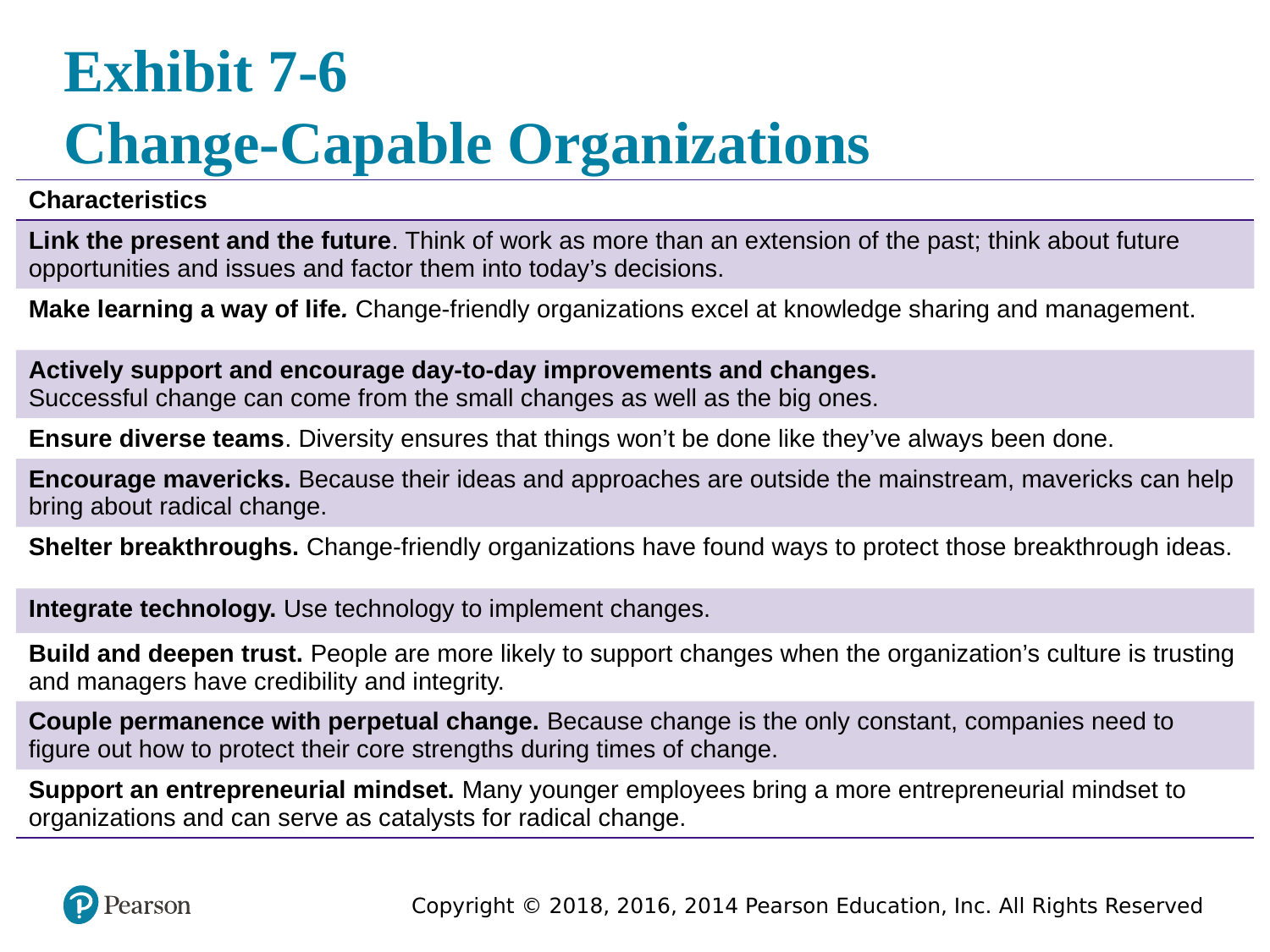

# Exhibit 7-6 Change-Capable Organizations
| Characteristics |
| --- |
| Link the present and the future. Think of work as more than an extension of the past; think about future opportunities and issues and factor them into today’s decisions. |
| Make learning a way of life. Change-friendly organizations excel at knowledge sharing and management. |
| Actively support and encourage day-to-day improvements and changes. Successful change can come from the small changes as well as the big ones. |
| Ensure diverse teams. Diversity ensures that things won’t be done like they’ve always been done. |
| Encourage mavericks. Because their ideas and approaches are outside the mainstream, mavericks can help bring about radical change. |
| Shelter breakthroughs. Change-friendly organizations have found ways to protect those breakthrough ideas. |
| Integrate technology. Use technology to implement changes. |
| Build and deepen trust. People are more likely to support changes when the organization’s culture is trusting and managers have credibility and integrity. |
| Couple permanence with perpetual change. Because change is the only constant, companies need to figure out how to protect their core strengths during times of change. |
| Support an entrepreneurial mindset. Many younger employees bring a more entrepreneurial mindset to organizations and can serve as catalysts for radical change. |